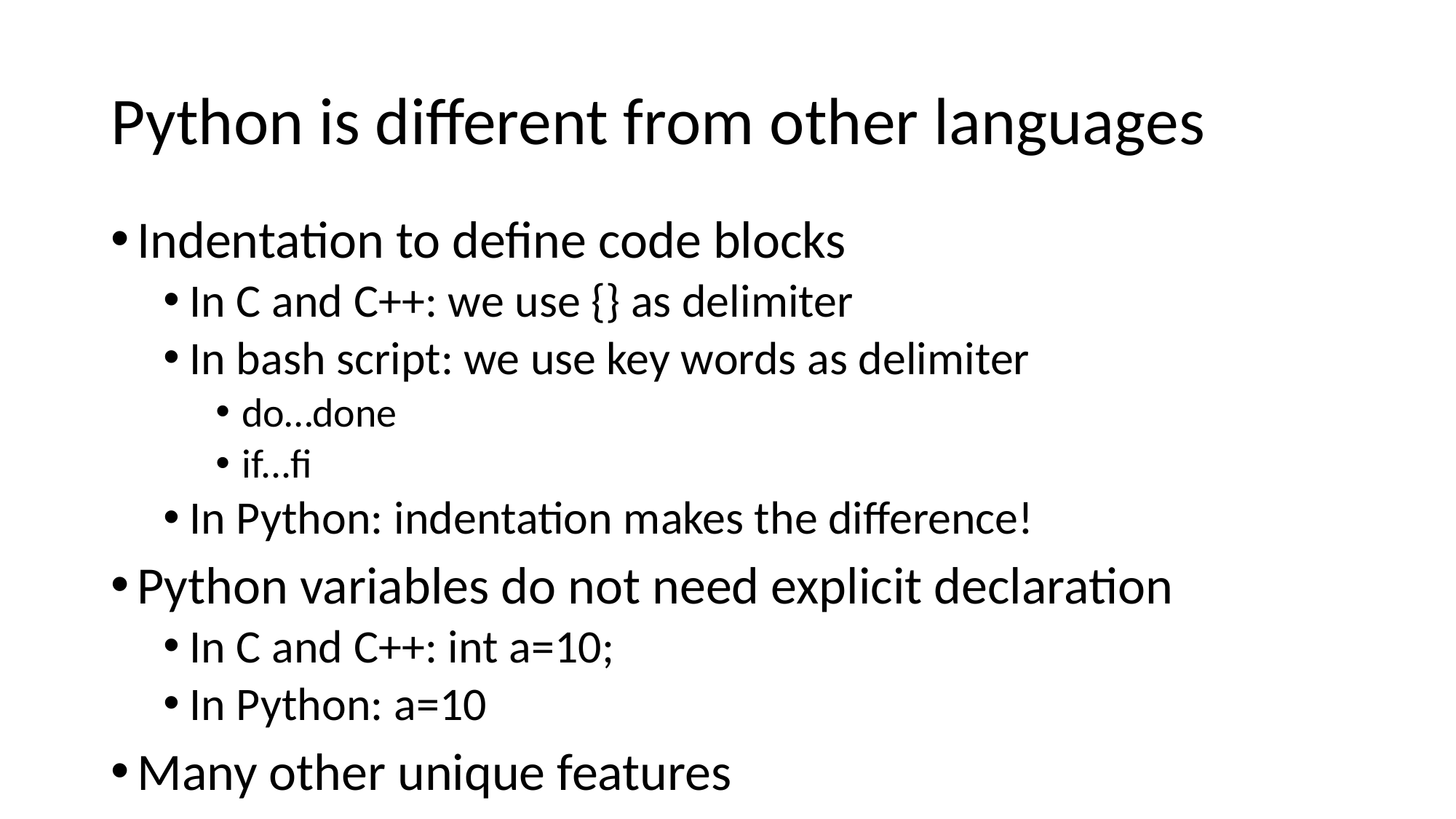

# Python is different from other languages
Indentation to define code blocks
In C and C++: we use {} as delimiter
In bash script: we use key words as delimiter
do…done
if...fi
In Python: indentation makes the difference!
Python variables do not need explicit declaration
In C and C++: int a=10;
In Python: a=10
Many other unique features